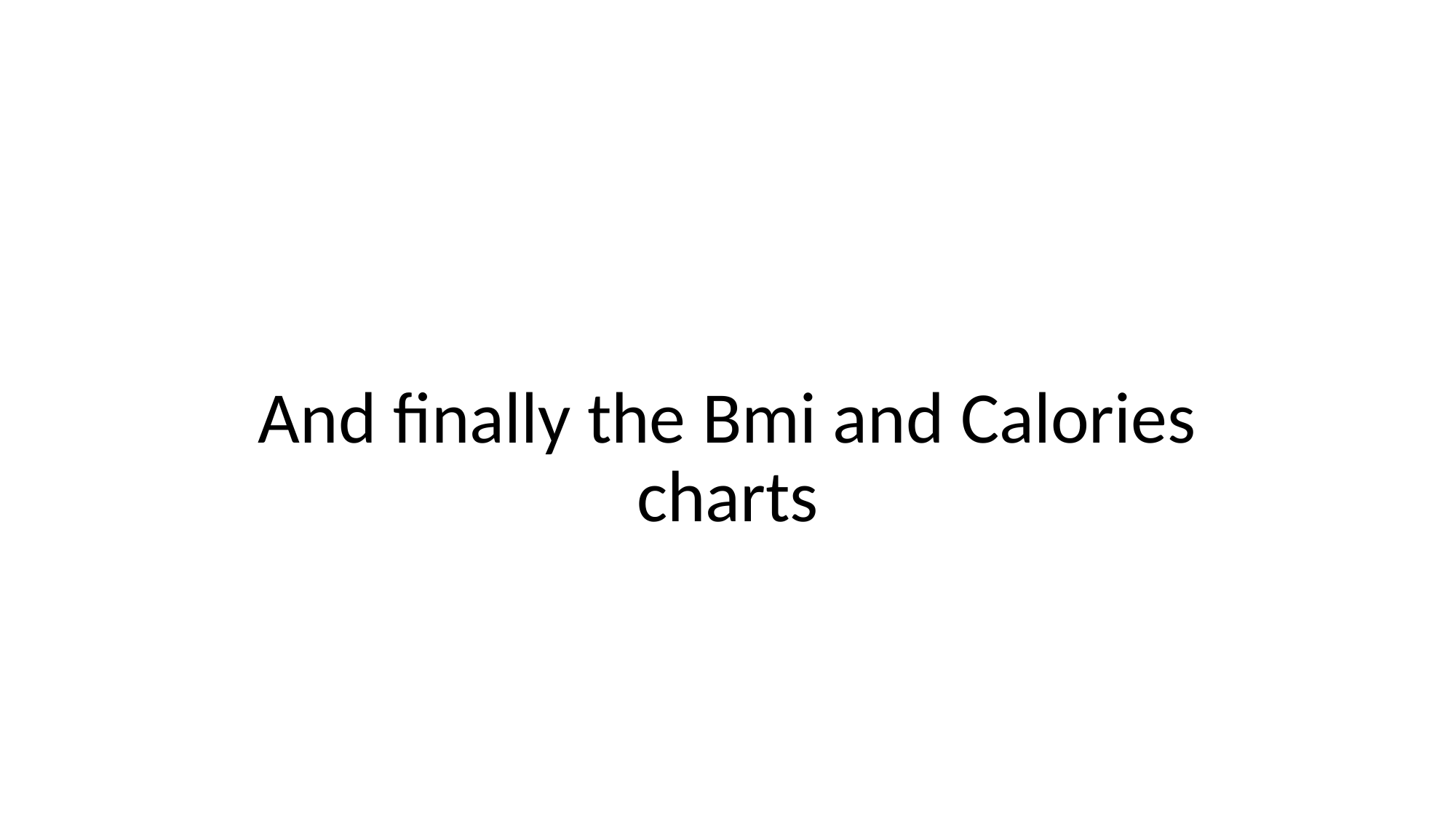

# And finally the Bmi and Calories charts